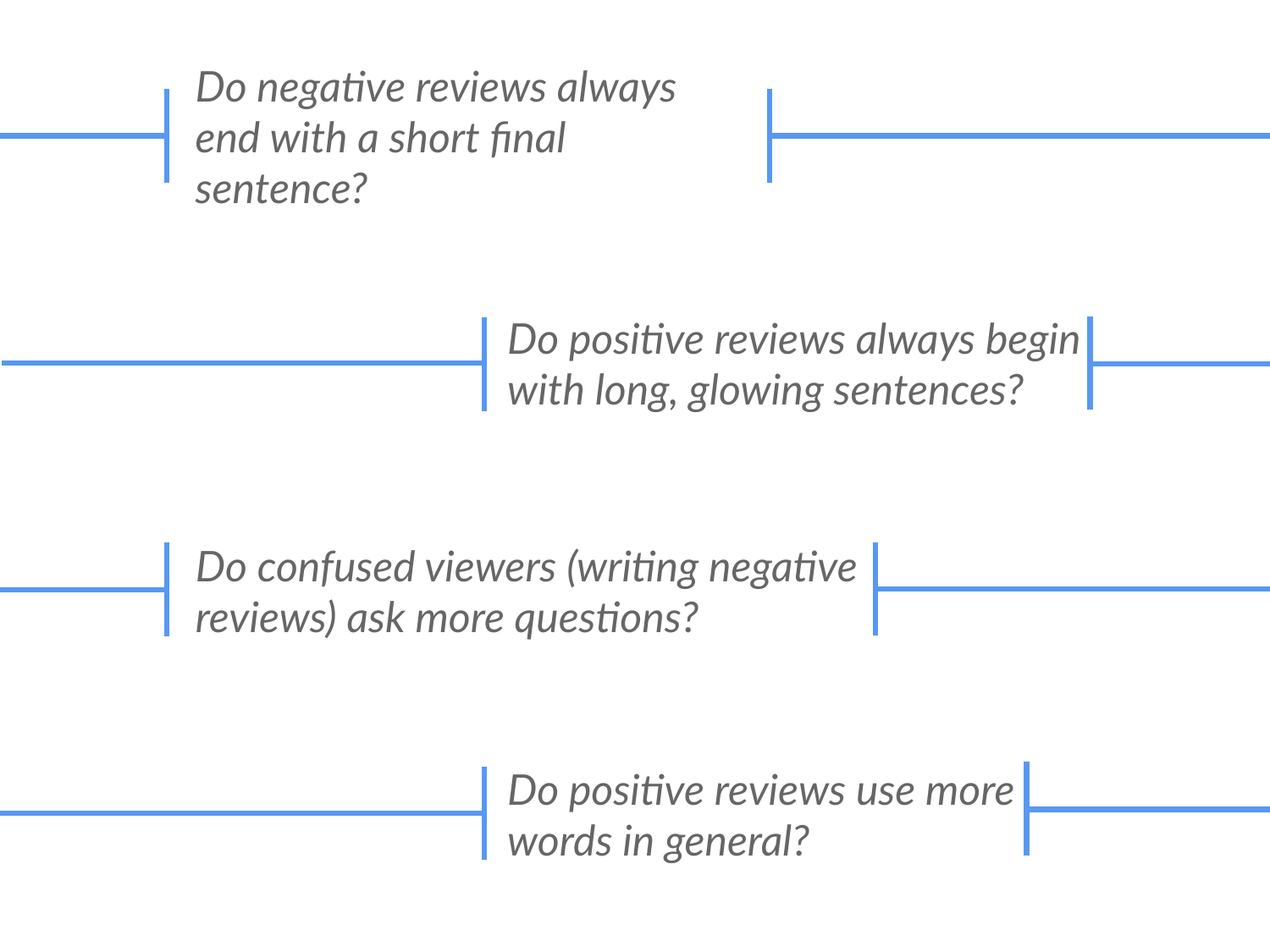

Do negative reviews always end with a short final sentence?
Do positive reviews always begin with long, glowing sentences?
Do confused viewers (writing negative reviews) ask more questions?
Do positive reviews use more words in general?